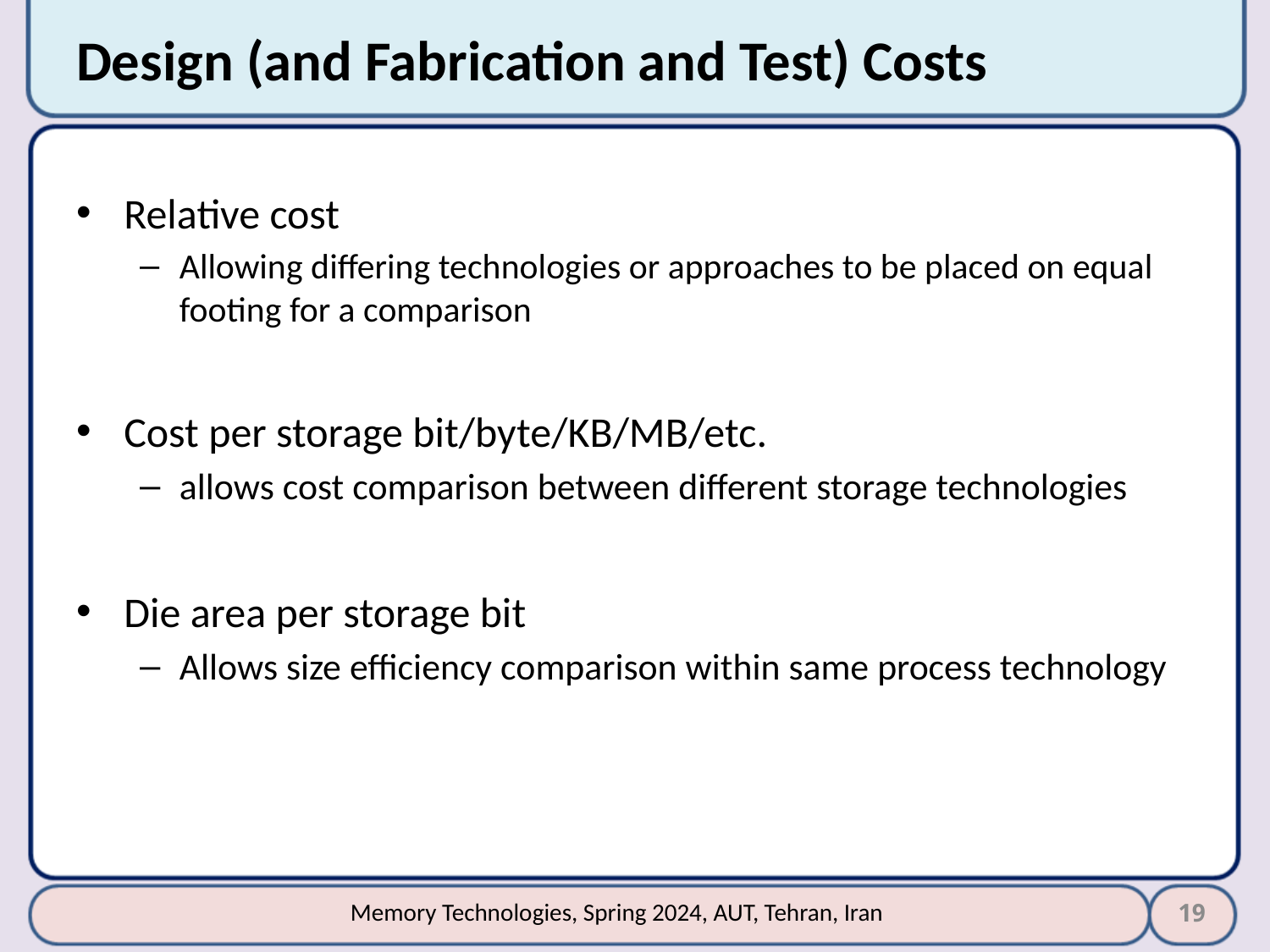

# Design (and Fabrication and Test) Costs
Relative cost
Allowing differing technologies or approaches to be placed on equal footing for a comparison

Cost per storage bit/byte/KB/MB/etc.
allows cost comparison between different storage technologies

Die area per storage bit
Allows size efficiency comparison within same process technology

19
Memory Technologies, Spring 2024, AUT, Tehran, Iran